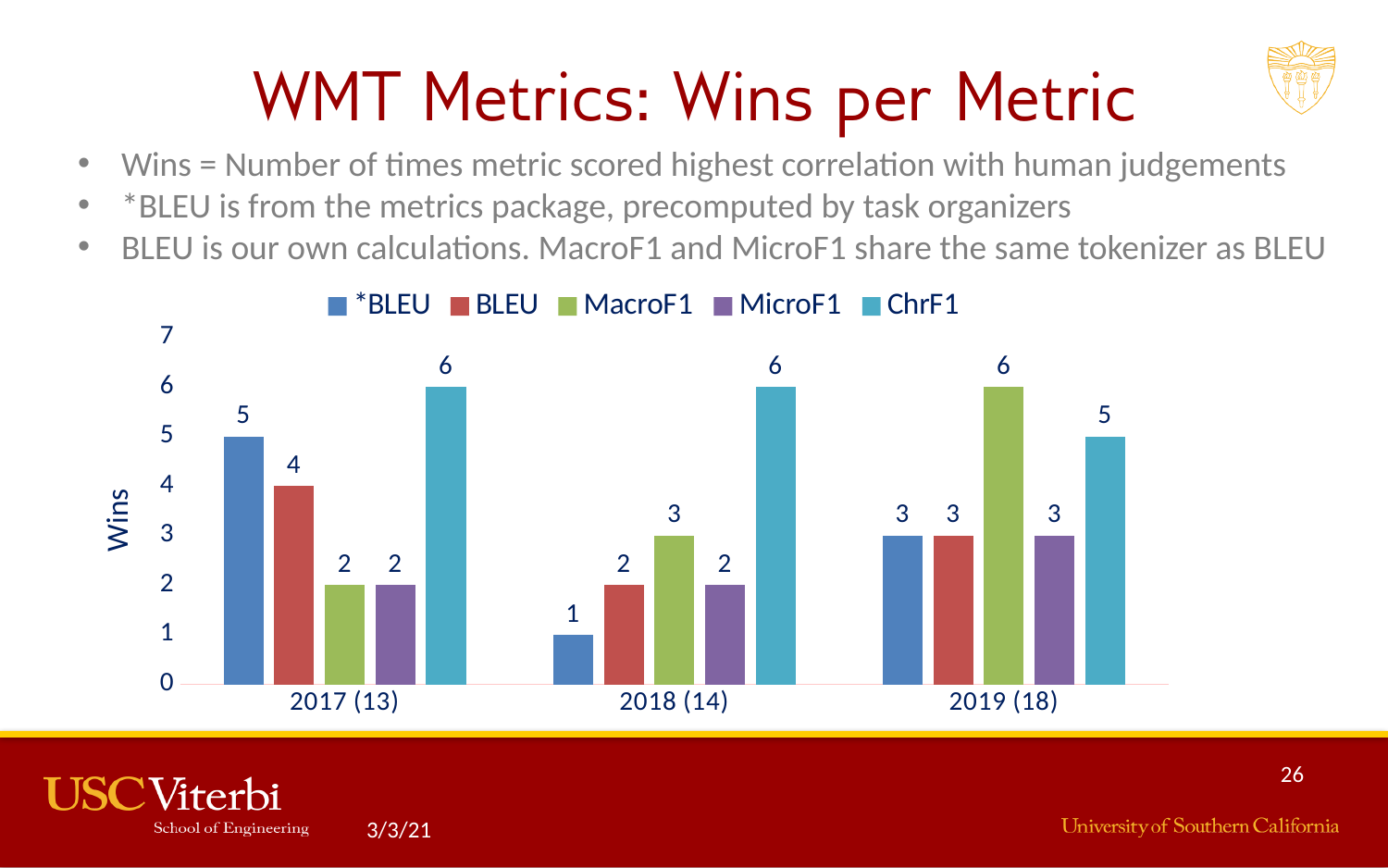

# WMT Metrics: Wins per Metric
Wins = Number of times metric scored highest correlation with human judgements
*BLEU is from the metrics package, precomputed by task organizers
BLEU is our own calculations. MacroF1 and MicroF1 share the same tokenizer as BLEU

### Chart

| Category | *BLEU | BLEU | MacroF1 | MicroF1 | ChrF1 |
|---|---|---|---|---|---|
| 2017 (13) | 5.0 | 4.0 | 2.0 | 2.0 | 6.0 |
| 2018 (14) | 1.0 | 2.0 | 3.0 | 2.0 | 6.0 |
| 2019 (18) | 3.0 | 3.0 | 6.0 | 3.0 | 5.0 |